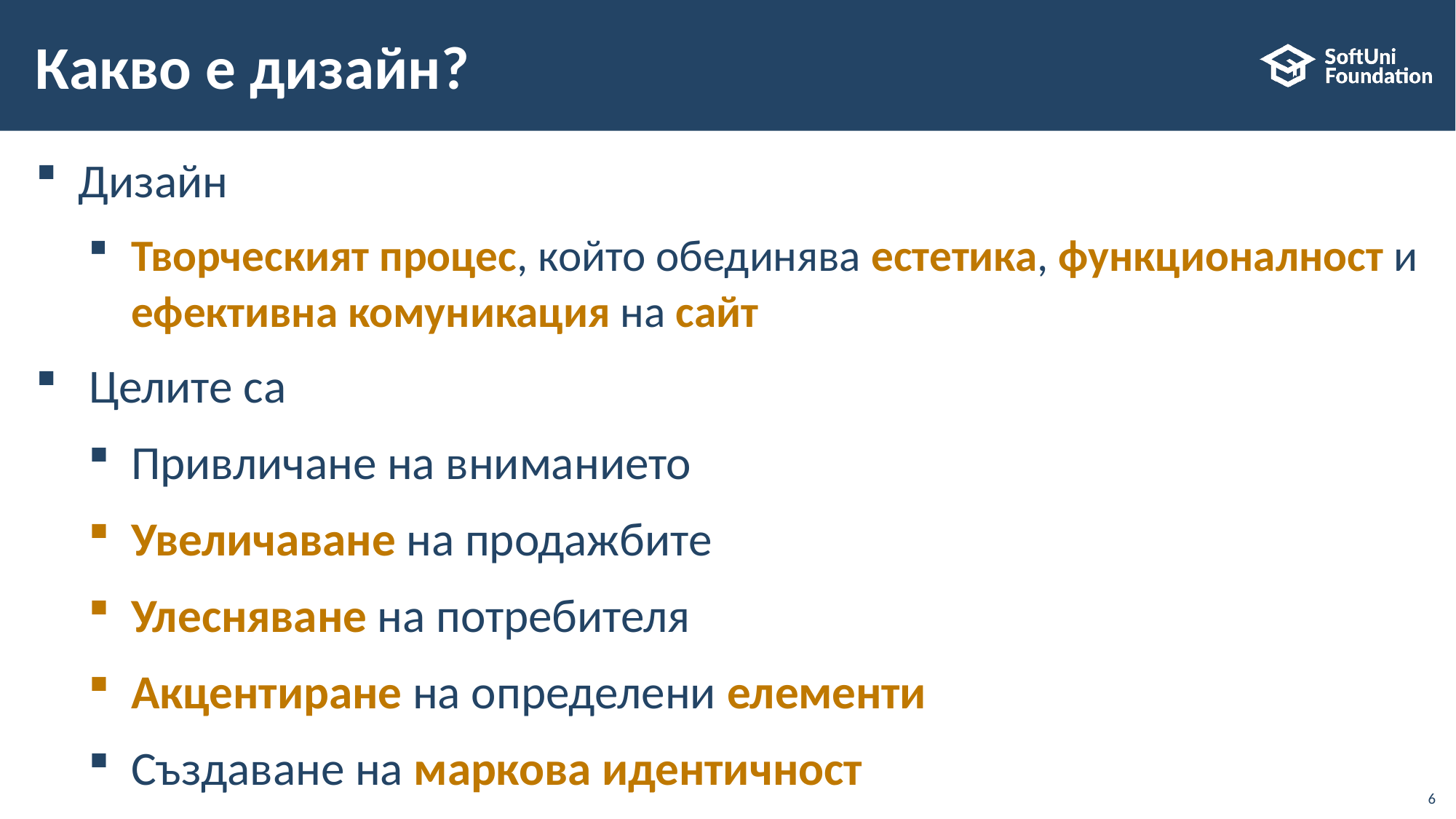

# Какво е дизайн?
Дизайн
Творческият процес, който обединява естетика, функционалност и ефективна комуникация на сайт
 Целите са
Привличане на вниманието
Увеличаване на продажбите
Улесняване на потребителя
Акцентиране на определени елементи
Създаване на маркова идентичност

6